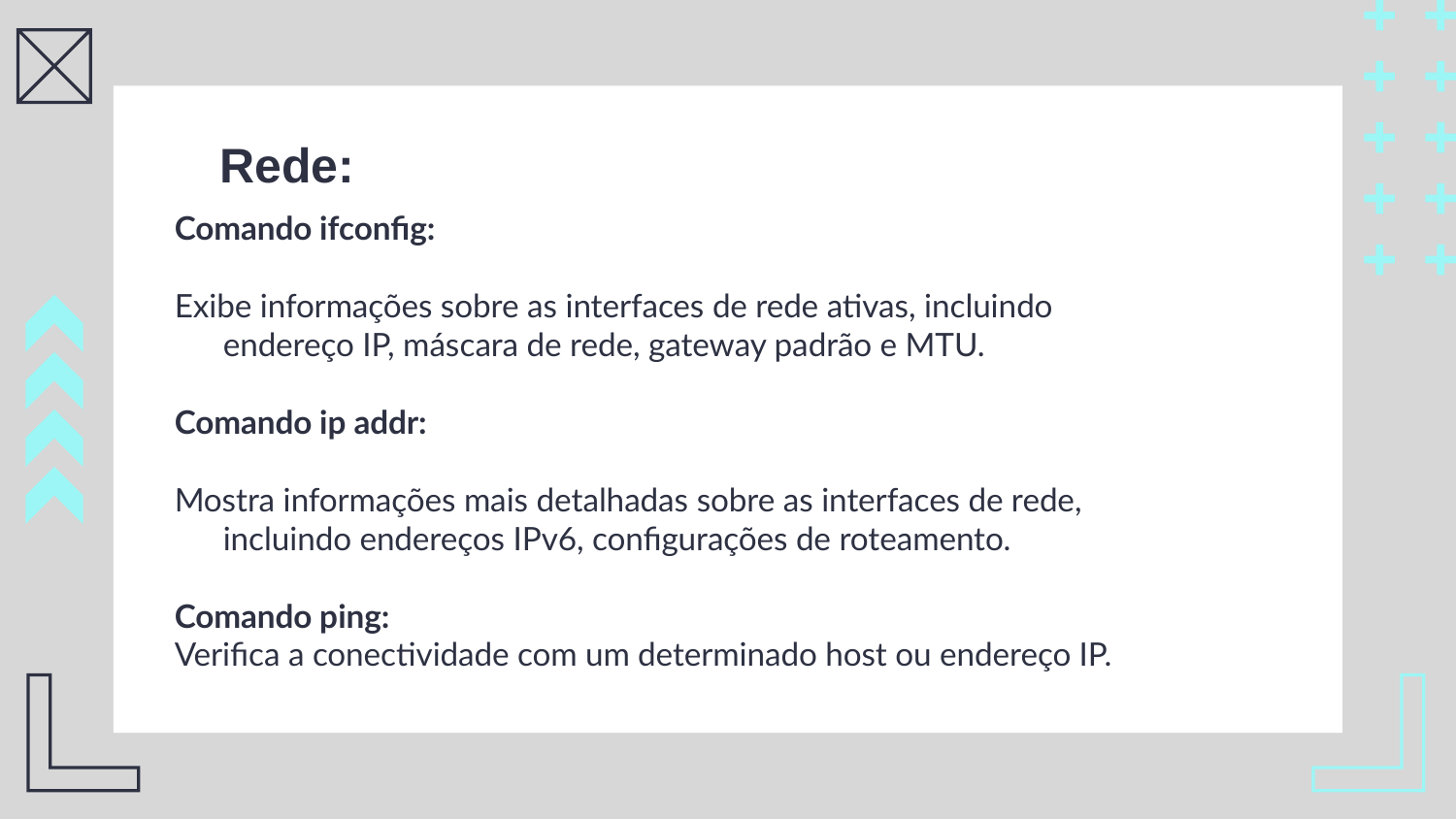

# Rede:
Comando ifconfig:

Exibe informações sobre as interfaces de rede ativas, incluindo endereço IP, máscara de rede, gateway padrão e MTU.

Comando ip addr:

Mostra informações mais detalhadas sobre as interfaces de rede, incluindo endereços IPv6, configurações de roteamento.

Comando ping:
Verifica a conectividade com um determinado host ou endereço IP.